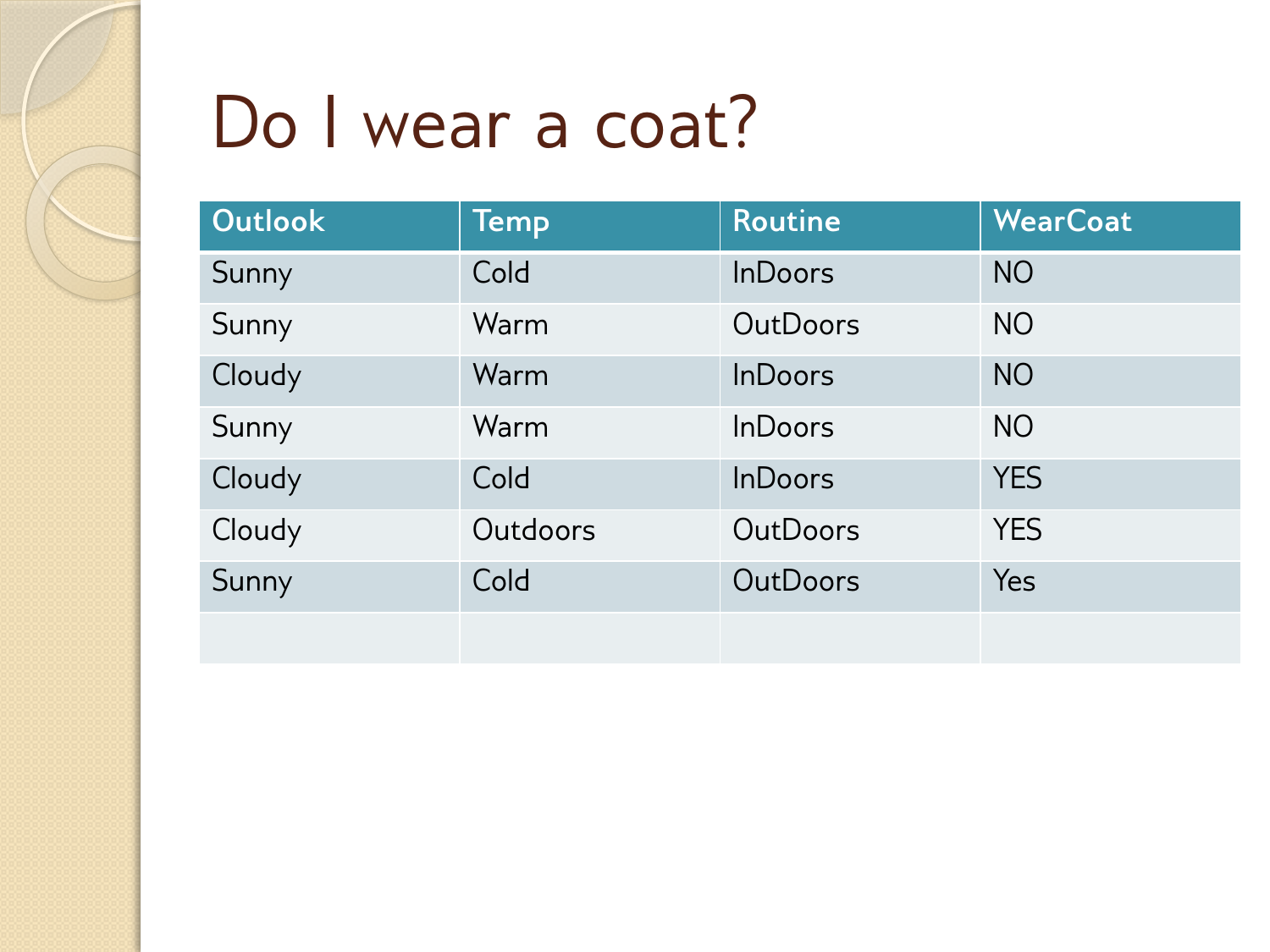

# Do I wear a coat?
| Outlook | Temp | Routine | WearCoat |
| --- | --- | --- | --- |
| Sunny | Cold | InDoors | NO |
| Sunny | Warm | OutDoors | NO |
| Cloudy | Warm | InDoors | NO |
| Sunny | Warm | InDoors | NO |
| Cloudy | Cold | InDoors | YES |
| Cloudy | Outdoors | OutDoors | YES |
| Sunny | Cold | OutDoors | Yes |
|  |  |  |  |